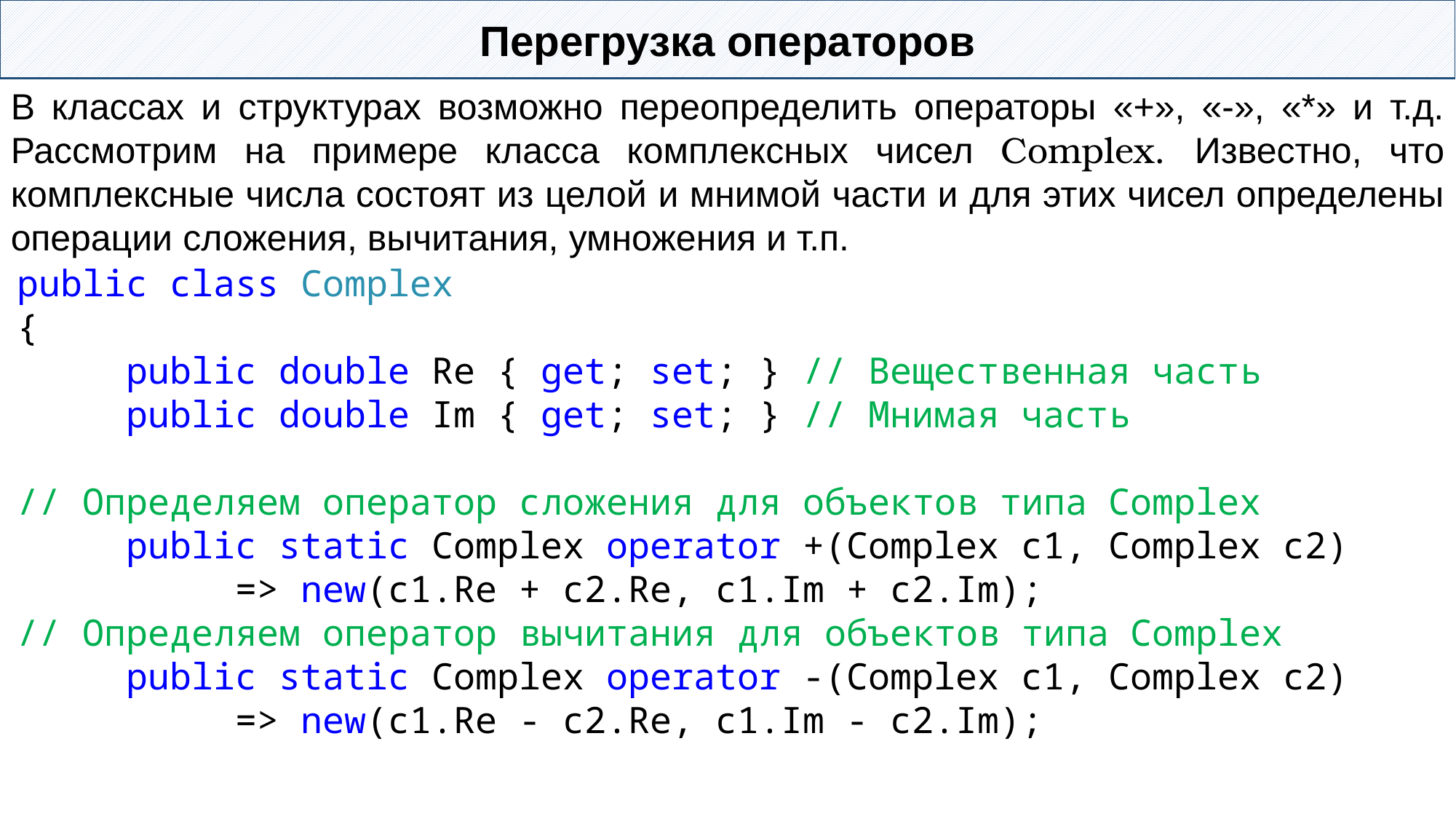

Перегрузка операторов
В классах и структурах возможно переопределить операторы «+», «-», «*» и т.д. Рассмотрим на примере класса комплексных чисел Complex. Известно, что комплексные числа состоят из целой и мнимой части и для этих чисел определены операции сложения, вычитания, умножения и т.п.
public class Complex
{
	public double Re { get; set; } // Вещественная часть
	public double Im { get; set; } // Мнимая часть

// Определяем оператор сложения для объектов типа Complex
	public static Complex operator +(Complex c1, Complex c2)
		=> new(c1.Re + c2.Re, c1.Im + c2.Im);
// Определяем оператор вычитания для объектов типа Complex
	public static Complex operator -(Complex c1, Complex c2)
		=> new(c1.Re - c2.Re, c1.Im - c2.Im);